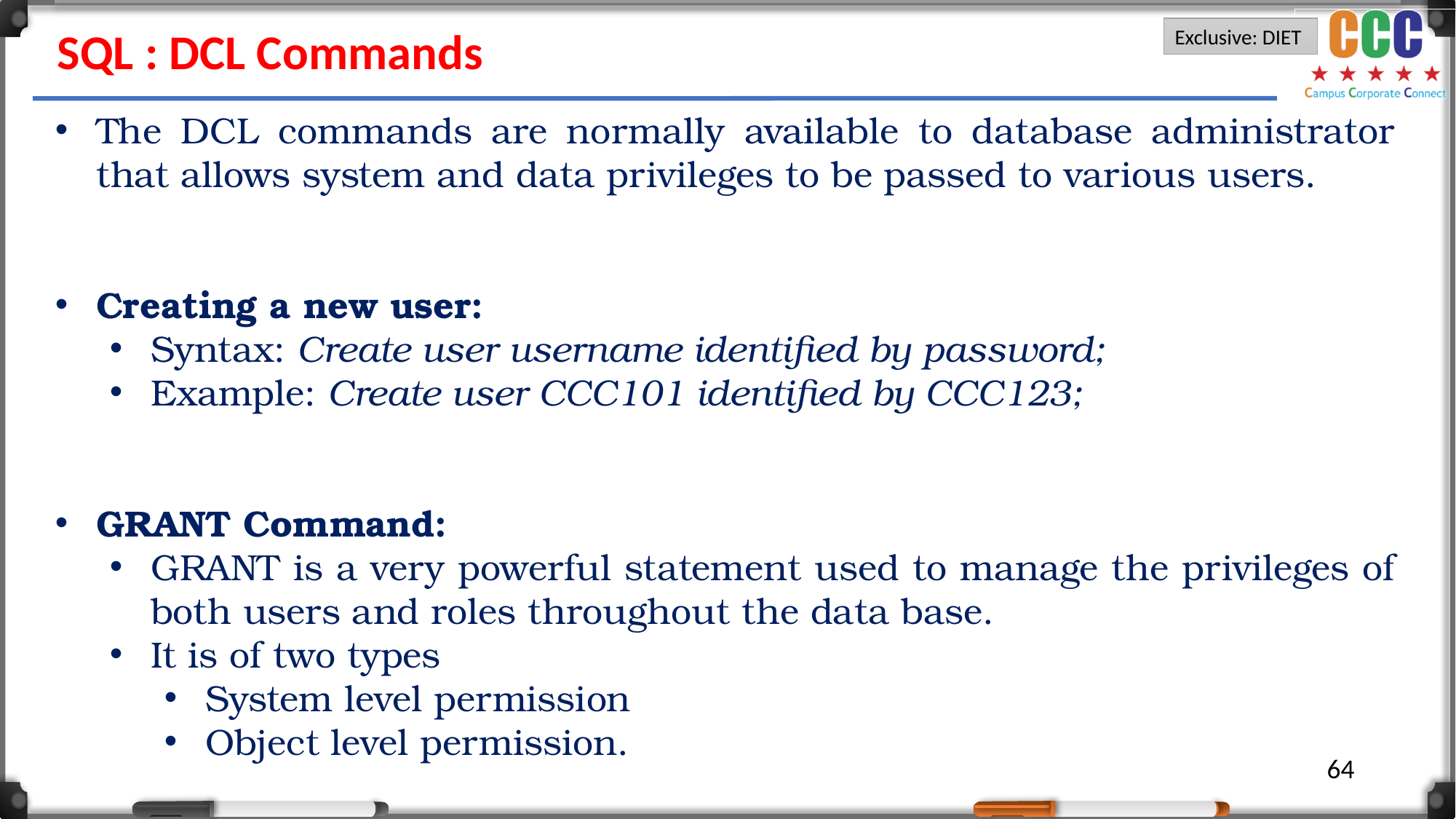

SQL : DCL Commands
The DCL commands are normally available to database administrator that allows system and data privileges to be passed to various users.

Creating a new user:
Syntax: Create user username identified by password;
Example: Create user CCC101 identified by CCC123;

GRANT Command:
GRANT is a very powerful statement used to manage the privileges of both users and roles throughout the data base.
It is of two types
System level permission
Object level permission.